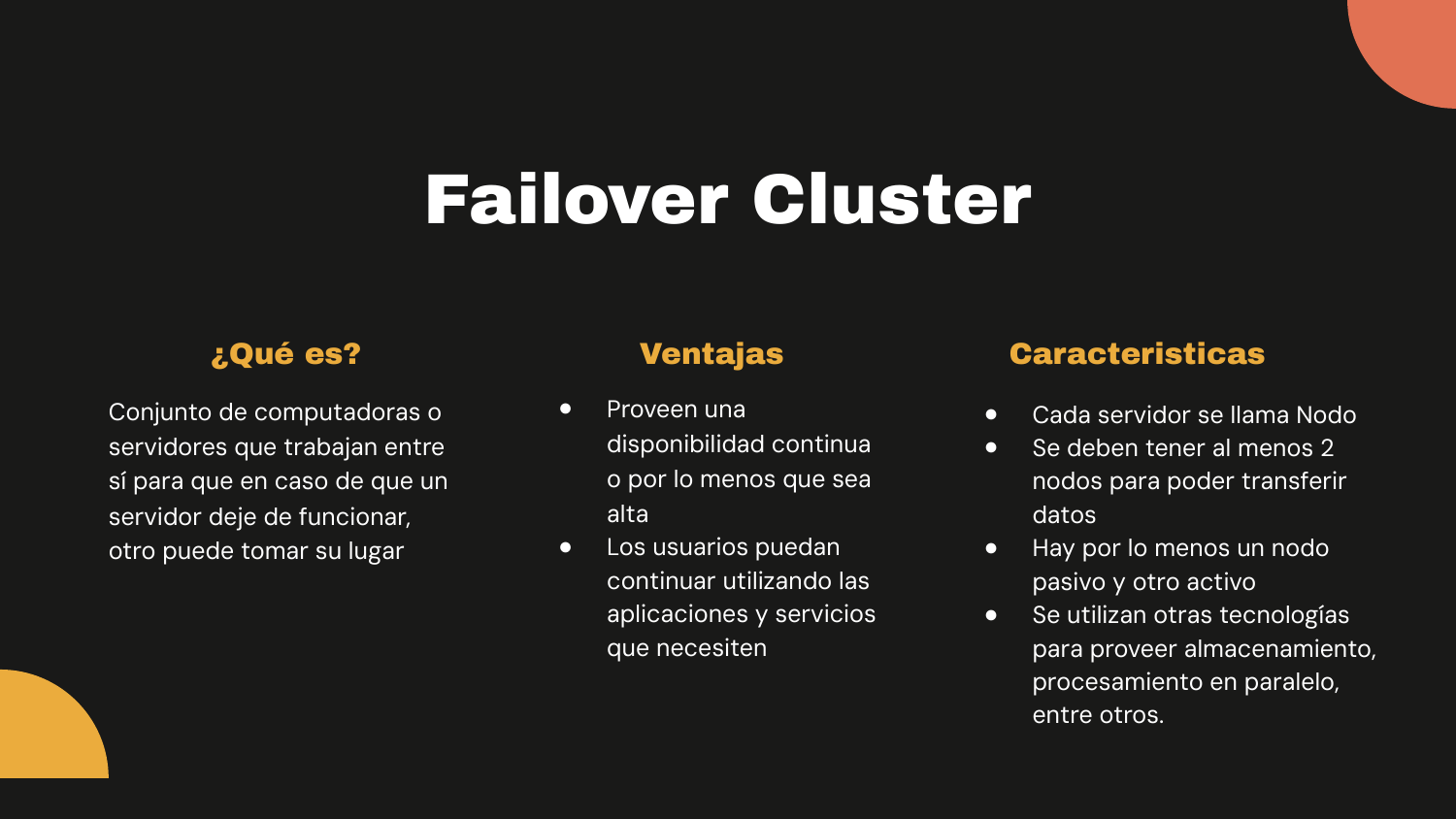

Failover Cluster
¿Qué es?
Conjunto de computadoras o servidores que trabajan entre sí para que en caso de que un servidor deje de funcionar, otro puede tomar su lugar
Ventajas
Proveen una disponibilidad continua o por lo menos que sea alta
Los usuarios puedan continuar utilizando las aplicaciones y servicios que necesiten
Caracteristicas
Cada servidor se llama Nodo
Se deben tener al menos 2 nodos para poder transferir datos
Hay por lo menos un nodo pasivo y otro activo
Se utilizan otras tecnologías para proveer almacenamiento, procesamiento en paralelo, entre otros.